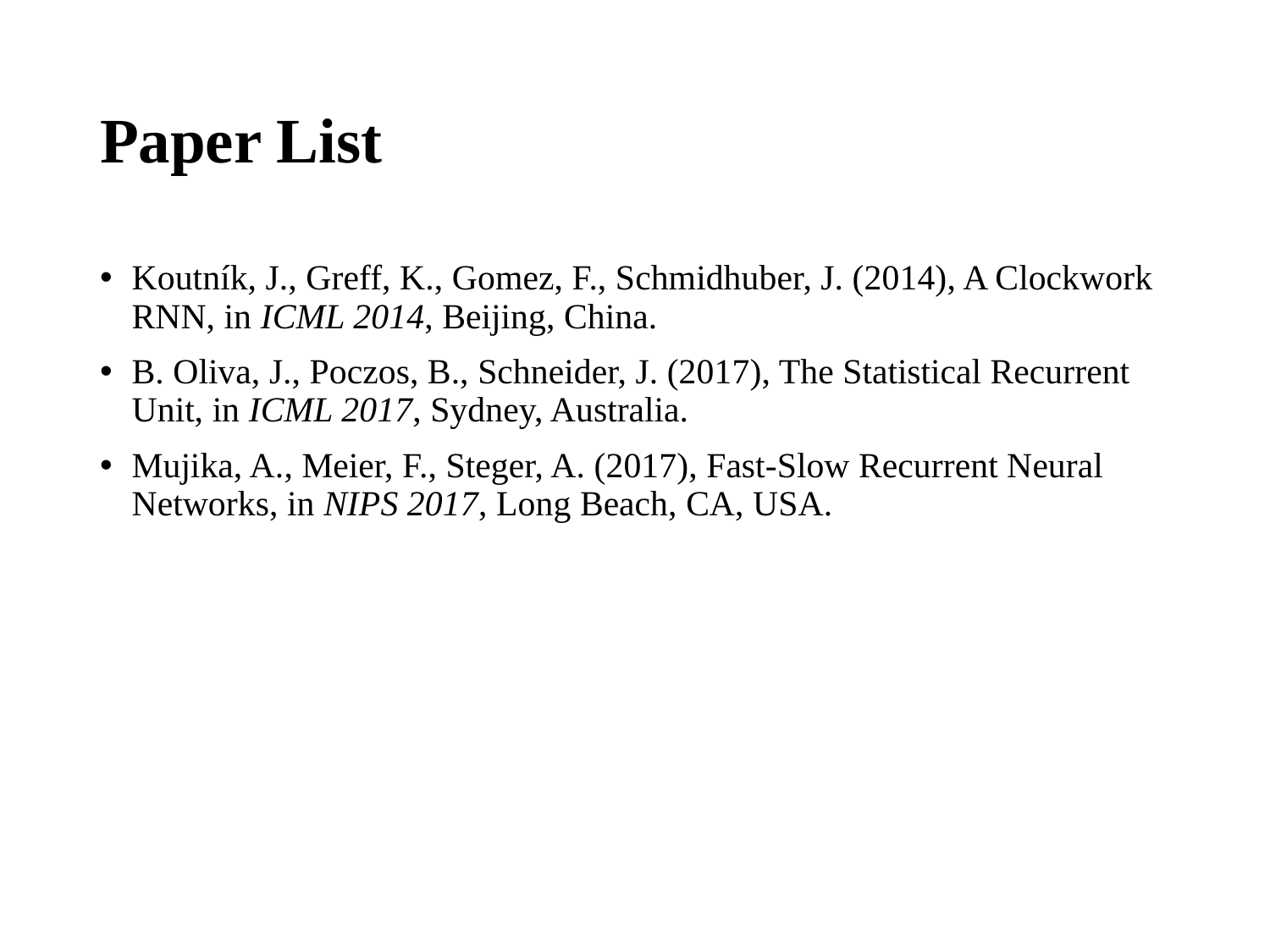

# Paper List
Koutník, J., Greff, K., Gomez, F., Schmidhuber, J. (2014), A Clockwork RNN, in ICML 2014, Beijing, China.
B. Oliva, J., Poczos, B., Schneider, J. (2017), The Statistical Recurrent Unit, in ICML 2017, Sydney, Australia.
Mujika, A., Meier, F., Steger, A. (2017), Fast-Slow Recurrent Neural Networks, in NIPS 2017, Long Beach, CA, USA.